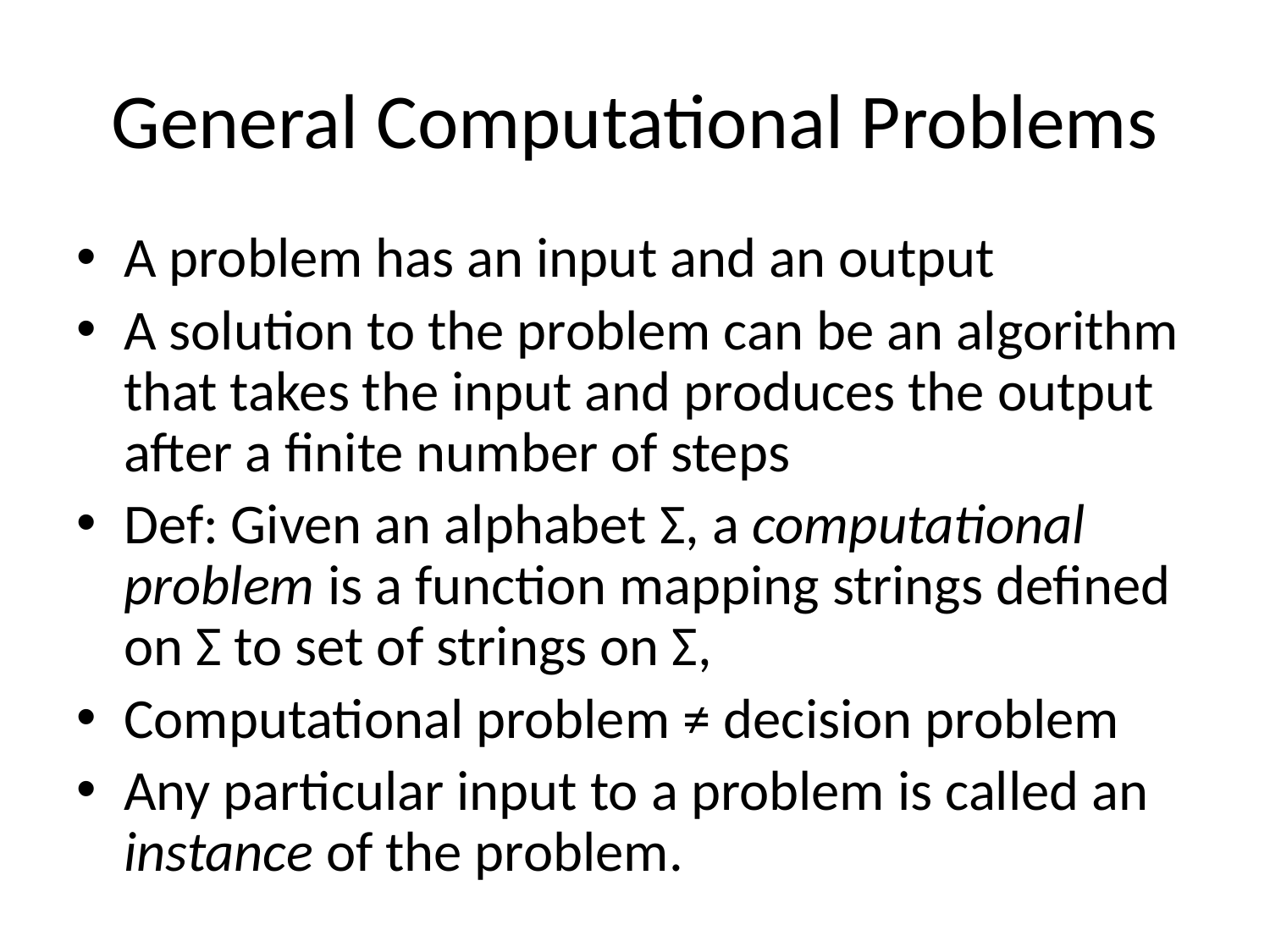

# General Computational Problems
A problem has an input and an output
A solution to the problem can be an algorithm that takes the input and produces the output after a finite number of steps
Def: Given an alphabet Σ, a computational problem is a function mapping strings defined on Σ to set of strings on Σ,
Computational problem ≠ decision problem
Any particular input to a problem is called an instance of the problem.